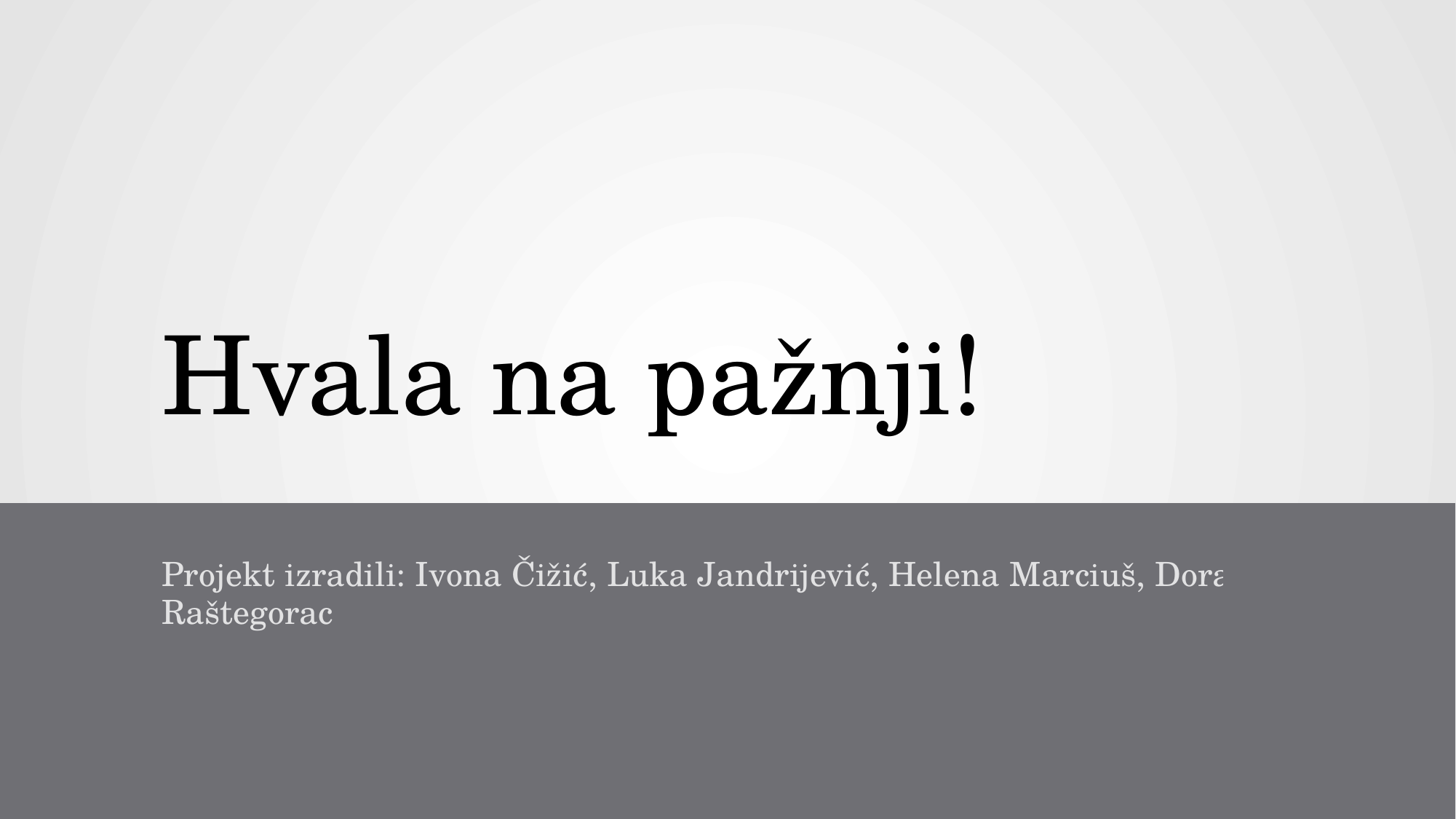

# Hvala na pažnji!

Projekt izradili: Ivona Čižić, Luka Jandrijević, Helena Marciuš, Dora Raštegorac